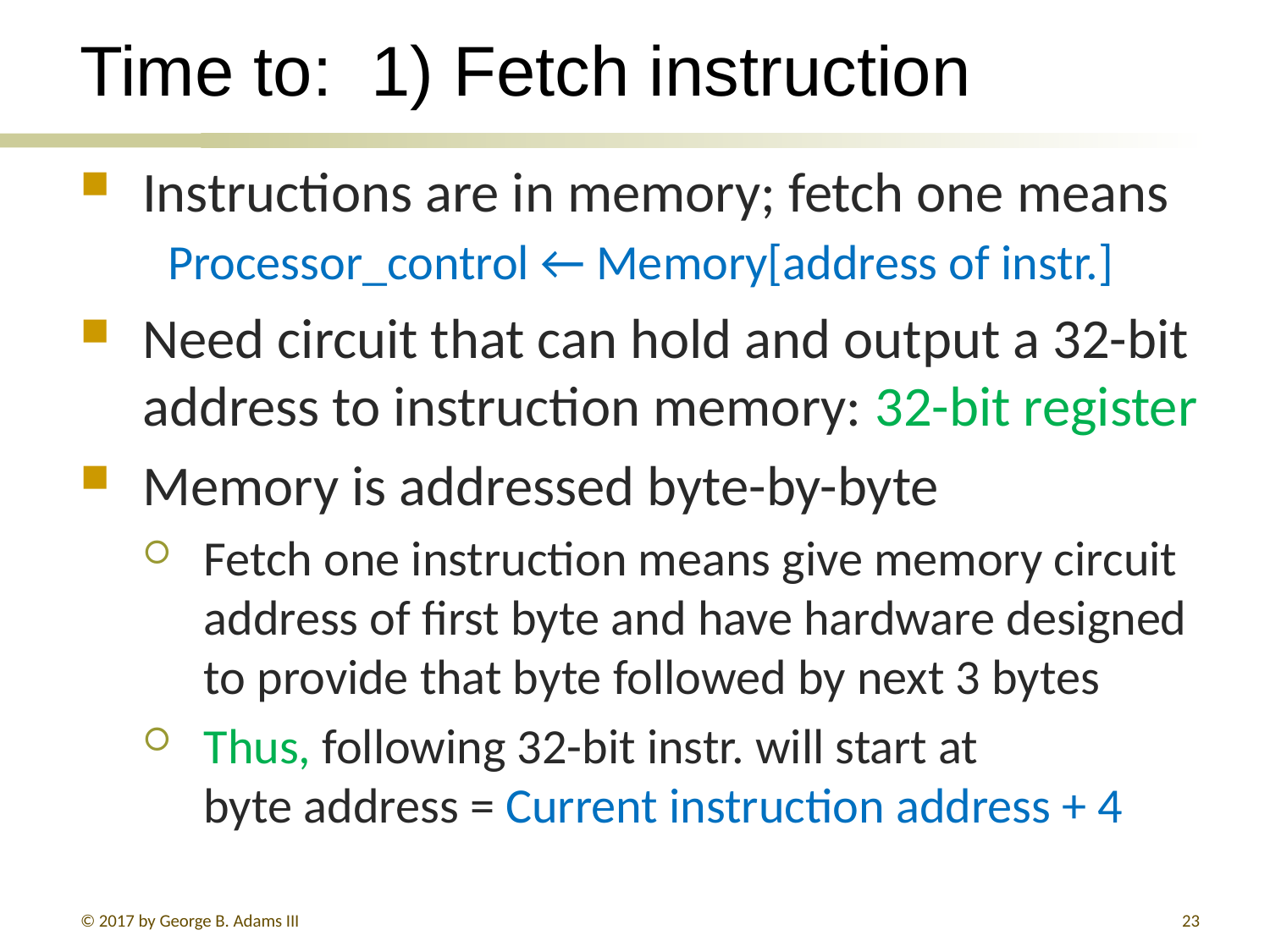

# Time to:  1) Fetch instruction
Instructions are in memory; fetch one means
  Processor_control ← Memory[address of instr.]
Need circuit that can hold and output a 32-bit address to instruction memory: 32-bit register
Memory is addressed byte-by-byte
Fetch one instruction means give memory circuit address of first byte and have hardware designed to provide that byte followed by next 3 bytes
Thus, following 32-bit instr. will start at
byte address = Current instruction address + 4
© 2017 by George B. Adams III
23